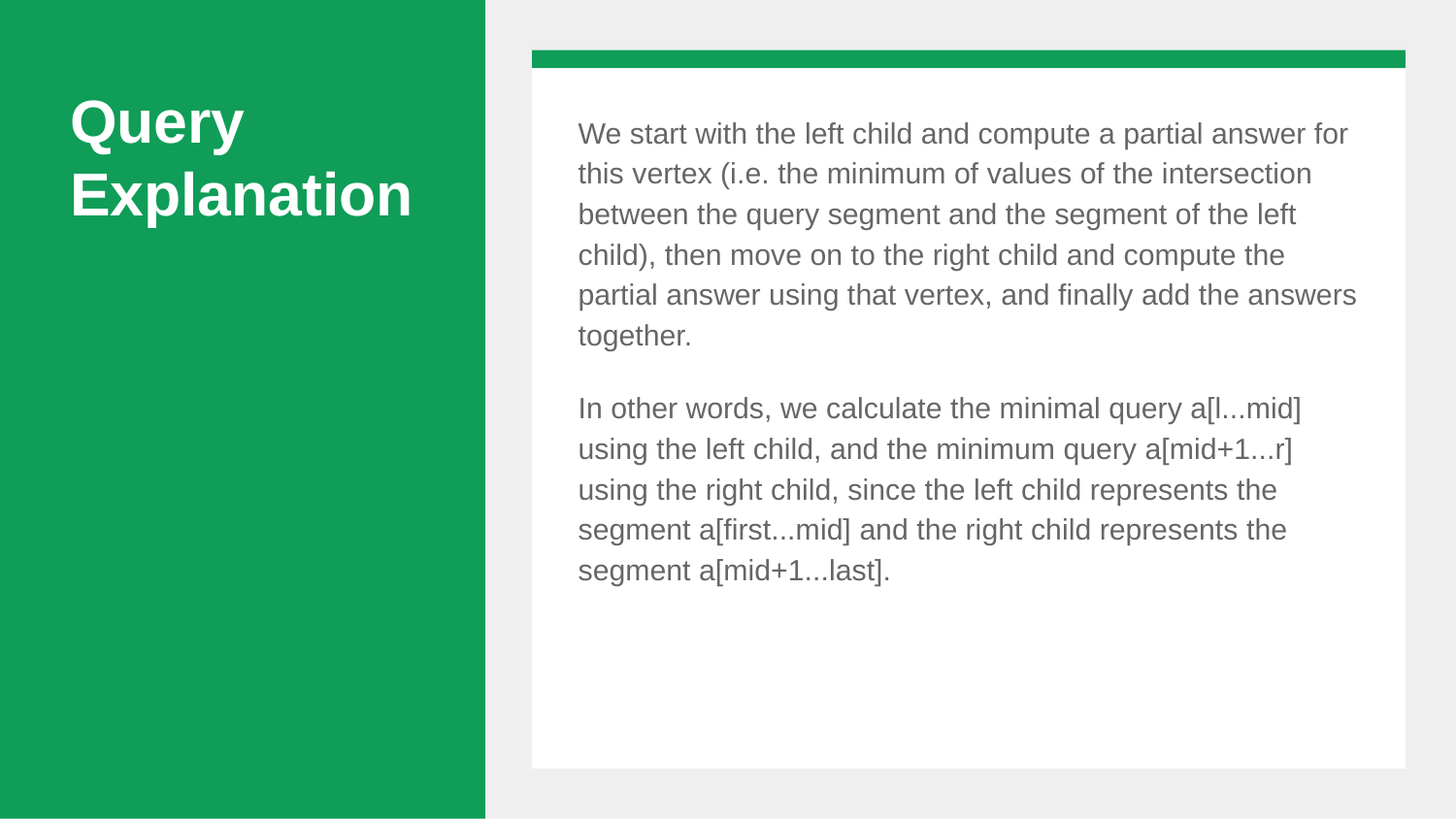

# Query Explanation
We start with the left child and compute a partial answer for this vertex (i.e. the minimum of values of the intersection between the query segment and the segment of the left child), then move on to the right child and compute the partial answer using that vertex, and finally add the answers together.
In other words, we calculate the minimal query a[l...mid] using the left child, and the minimum query a[mid+1...r] using the right child, since the left child represents the segment a[first...mid] and the right child represents the segment a[mid+1...last].